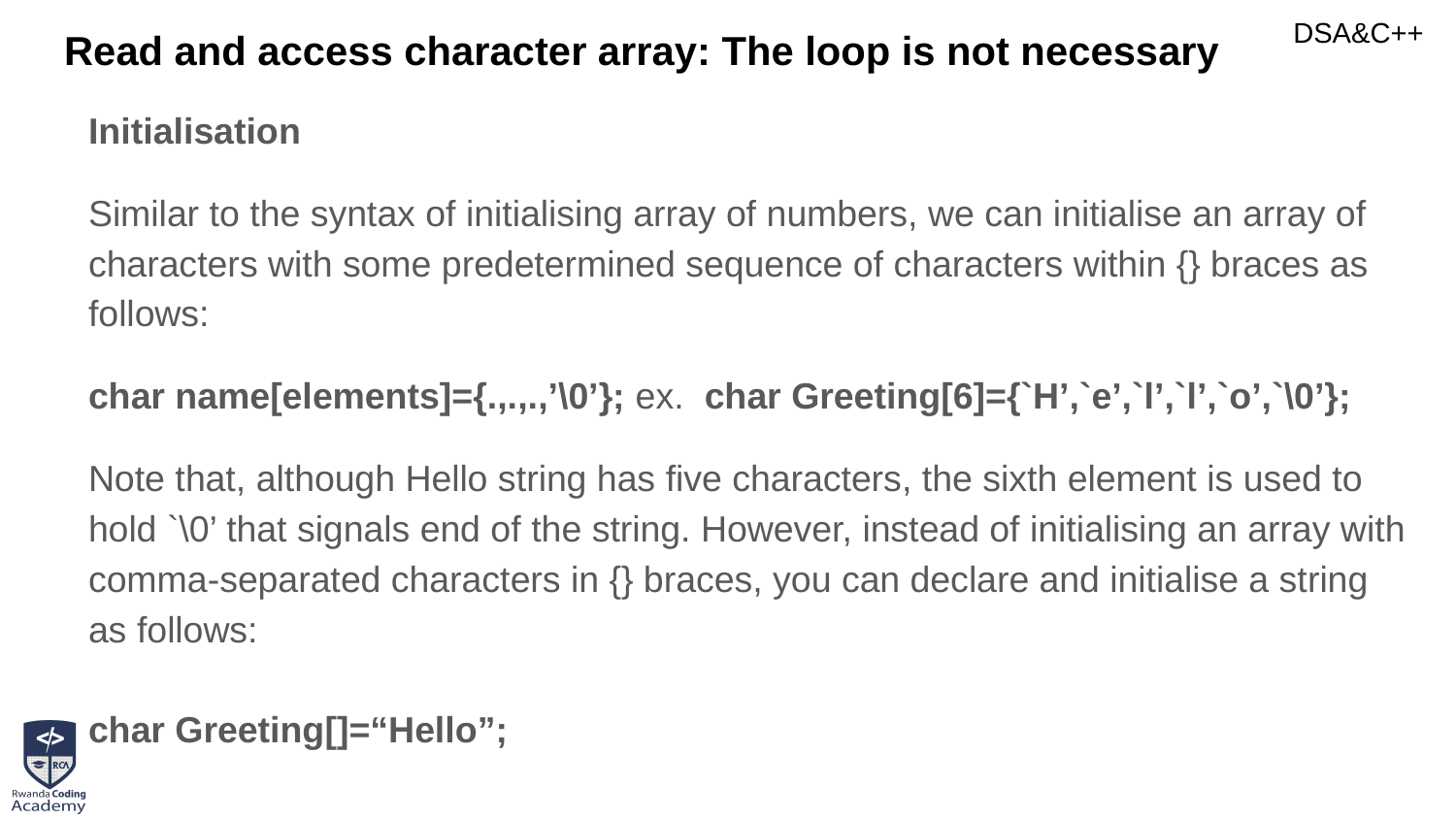

# Read and access character array: The loop is not necessary
Initialisation
Similar to the syntax of initialising array of numbers, we can initialise an array of characters with some predetermined sequence of characters within {} braces as follows:
char name[elements]={.,.,.,’\0’}; ex.  char Greeting[6]={`H’,`e’,`l’,`l’,`o’,`\0’};
Note that, although Hello string has five characters, the sixth element is used to hold `\0’ that signals end of the string. However, instead of initialising an array with
comma-separated characters in {} braces, you can declare and initialise a string as follows:

char Greeting[]=“Hello”;